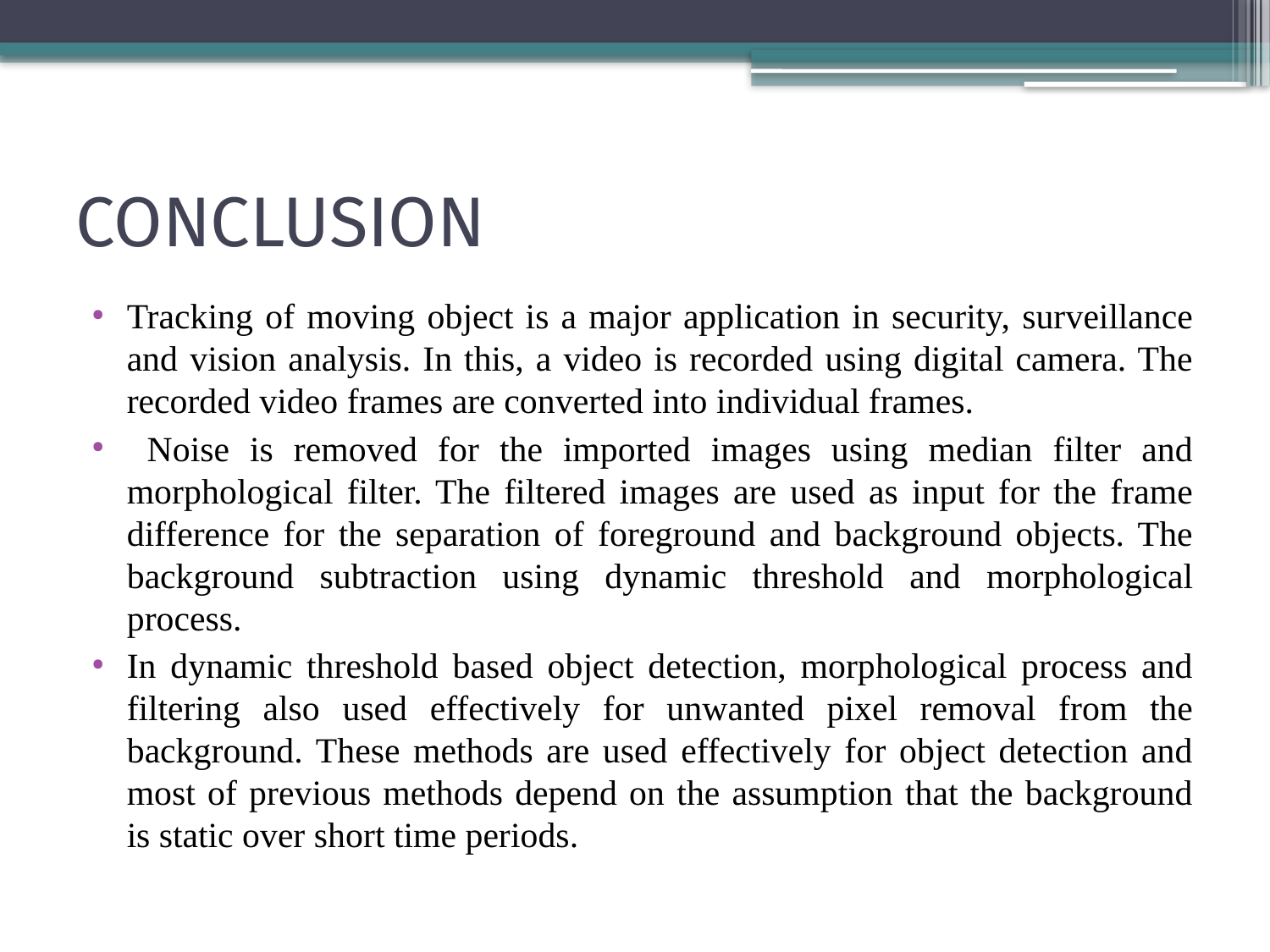

# CONCLUSION
Tracking of moving object is a major application in security, surveillance and vision analysis. In this, a video is recorded using digital camera. The recorded video frames are converted into individual frames.
 Noise is removed for the imported images using median filter and morphological filter. The filtered images are used as input for the frame difference for the separation of foreground and background objects. The background subtraction using dynamic threshold and morphological process.
In dynamic threshold based object detection, morphological process and filtering also used effectively for unwanted pixel removal from the background. These methods are used effectively for object detection and most of previous methods depend on the assumption that the background is static over short time periods.